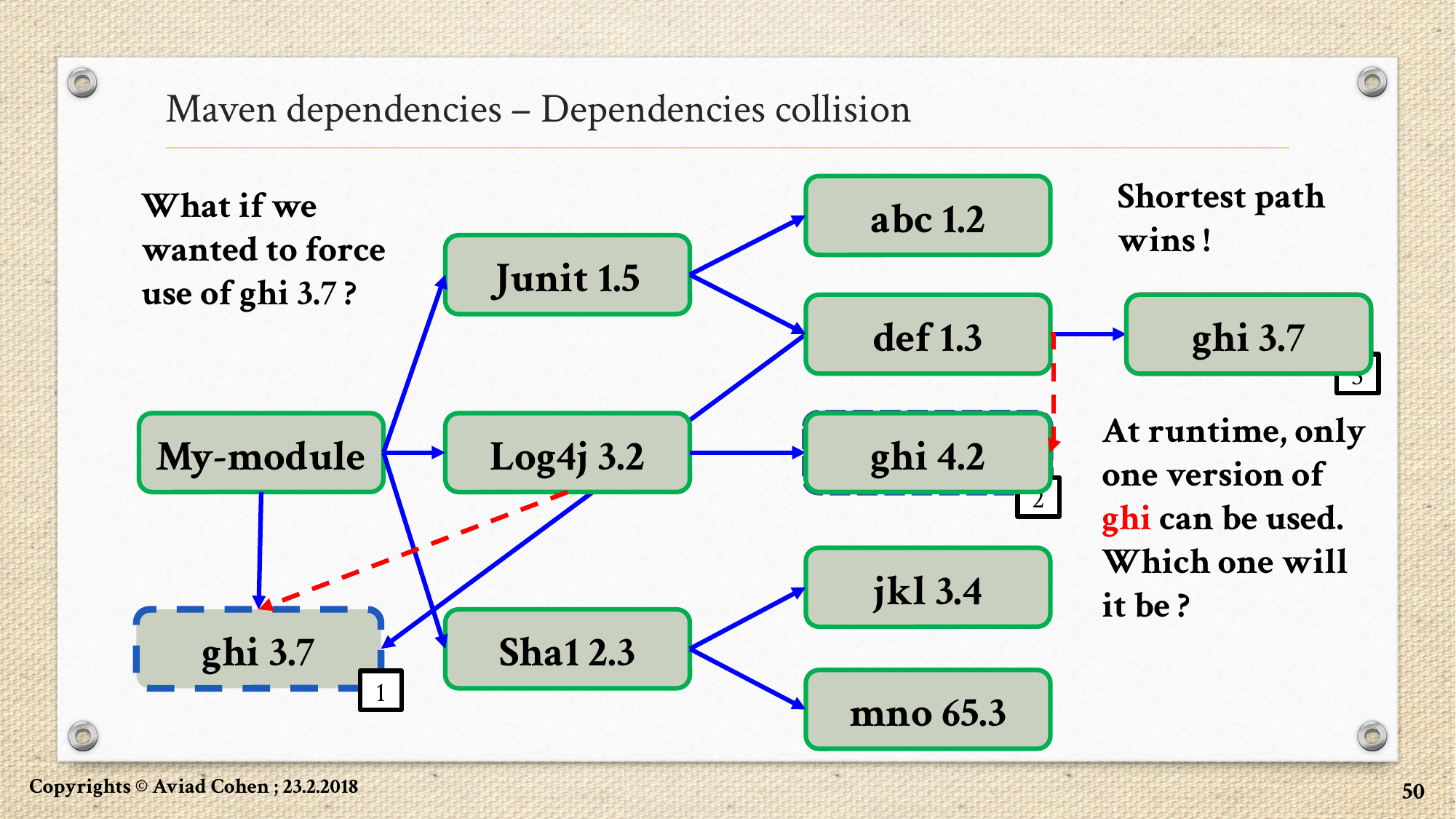

# Maven dependencies – Dependencies collision
Shortest path wins !
What if we wanted to force use of ghi 3.7 ?
abc 1.2
Junit 1.5
def 1.3
ghi 3.7
ghi 3.7
3
At runtime, only one version of ghi can be used.
Which one will it be ?
ghi 4.2
My-module
Log4j 3.2
ghi 4.2
ghi 4.2
2
jkl 3.4
ghi 3.7
Sha1 2.3
mno 65.3
1
Copyrights © Aviad Cohen ; 23.2.2018
50